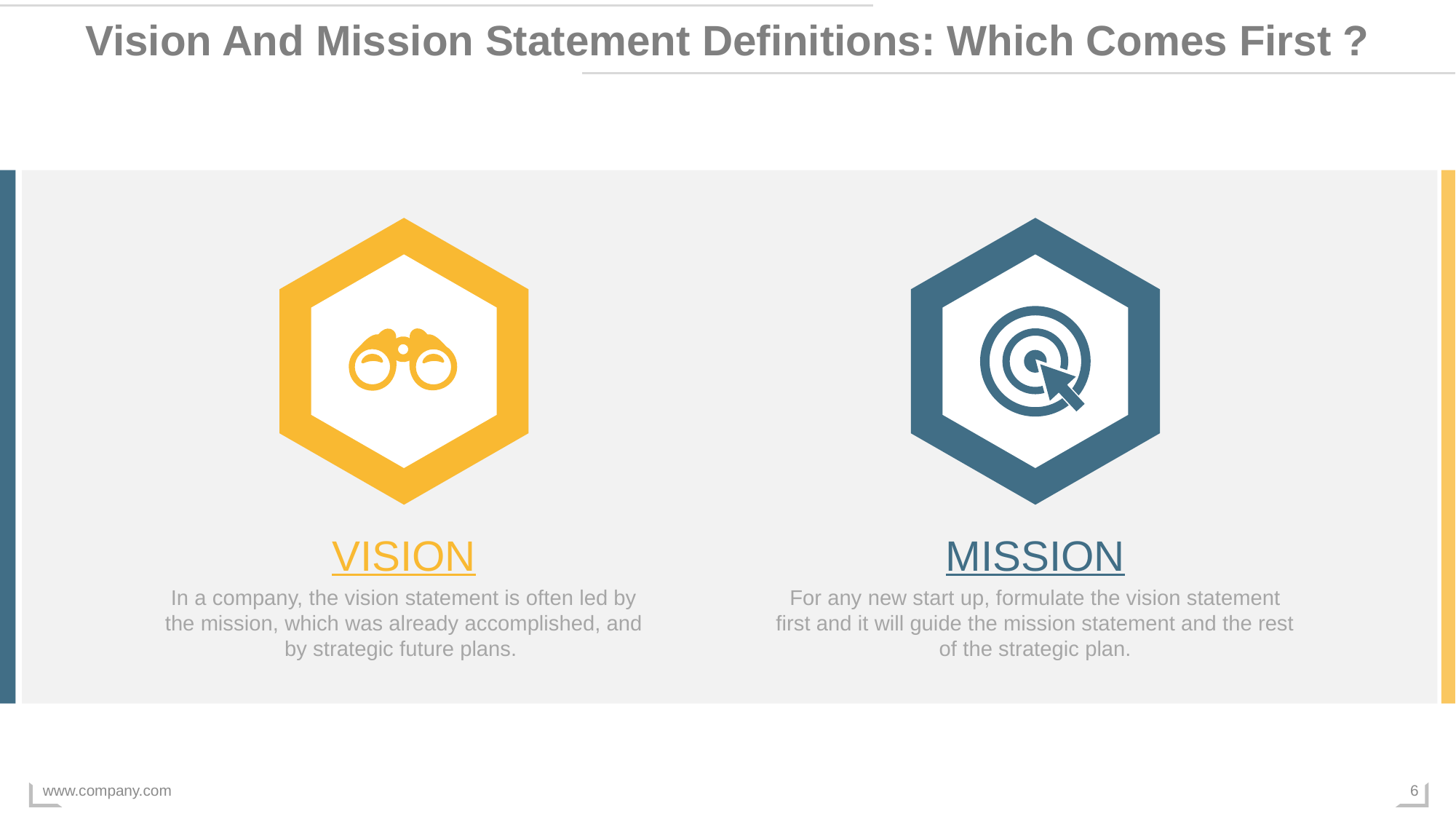

Vision And Mission Statement Definitions: Which Comes First ?

VISION
In a company, the vision statement is often led by the mission, which was already accomplished, and by strategic future plans.

MISSION
For any new start up, formulate the vision statement first and it will guide the mission statement and the rest of the strategic plan.
www.company.com
6